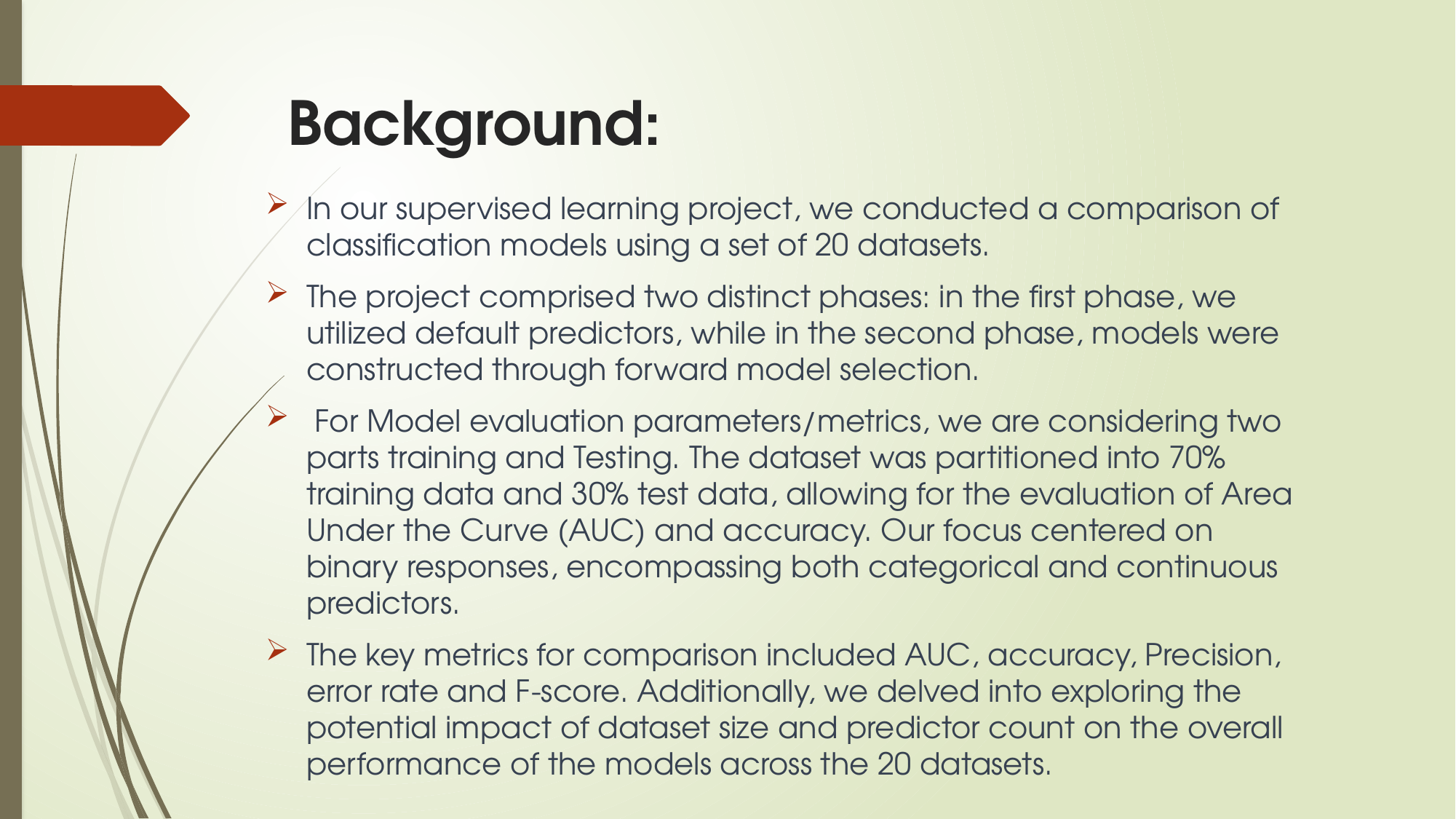

# Background:
In our supervised learning project, we conducted a comparison of classification models using a set of 20 datasets.
The project comprised two distinct phases: in the first phase, we utilized default predictors, while in the second phase, models were constructed through forward model selection.
 For Model evaluation parameters/metrics, we are considering two parts training and Testing. The dataset was partitioned into 70% training data and 30% test data, allowing for the evaluation of Area Under the Curve (AUC) and accuracy. Our focus centered on binary responses, encompassing both categorical and continuous predictors.
The key metrics for comparison included AUC, accuracy, Precision, error rate and F-score. Additionally, we delved into exploring the potential impact of dataset size and predictor count on the overall performance of the models across the 20 datasets.